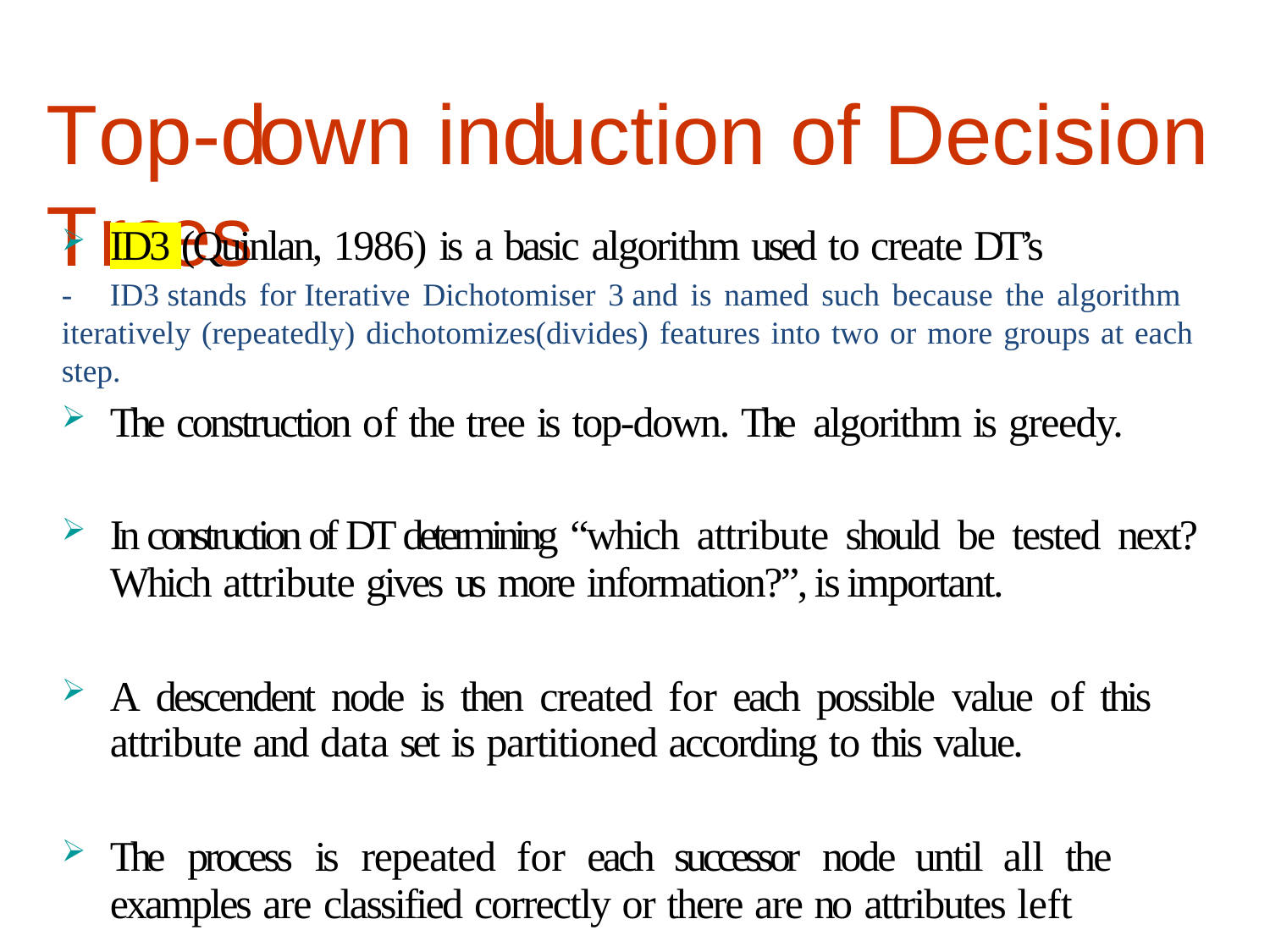

# Top-down induction of Decision Trees
ID3 (Quinlan, 1986) is a basic algorithm used to create DT’s
-   ID3 stands for Iterative Dichotomiser 3 and is named such because the algorithm  iteratively (repeatedly) dichotomizes(divides) features into two or more groups at each step.
The construction of the tree is top-down. The  algorithm is greedy.

In construction of DT determining “which attribute should be tested next? Which attribute gives us more information?”, is important.

A descendent node is then created for each possible value of this  attribute and data set is partitioned according to this value.

The process is repeated for each successor node until all the  examples are classified correctly or there are no attributes left